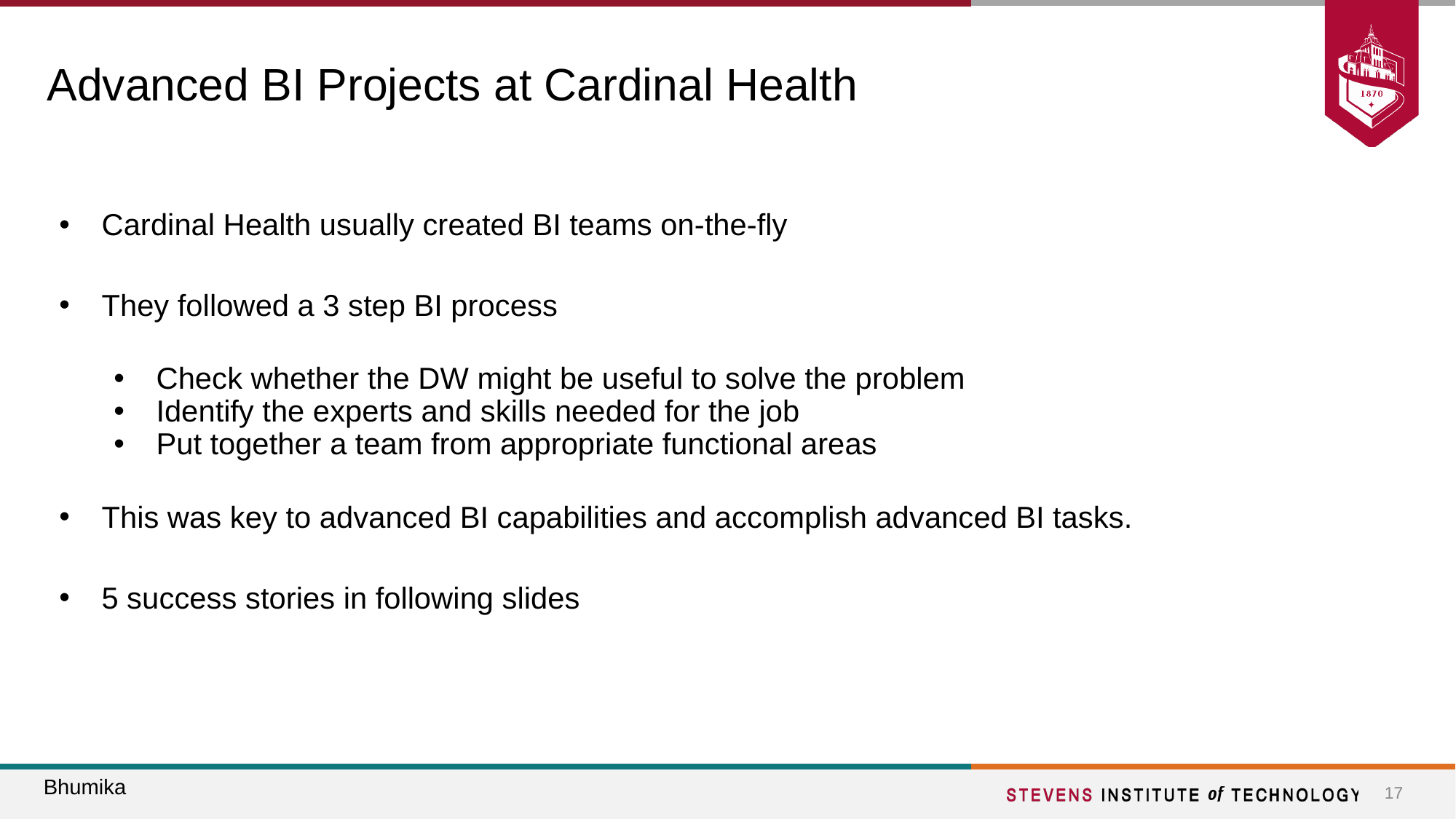

# Advanced BI Projects at Cardinal Health

Cardinal Health usually created BI teams on-the-fly

They followed a 3 step BI process

Check whether the DW might be useful to solve the problem
Identify the experts and skills needed for the job
Put together a team from appropriate functional areas

This was key to advanced BI capabilities and accomplish advanced BI tasks.

5 success stories in following slides

Bhumika
17